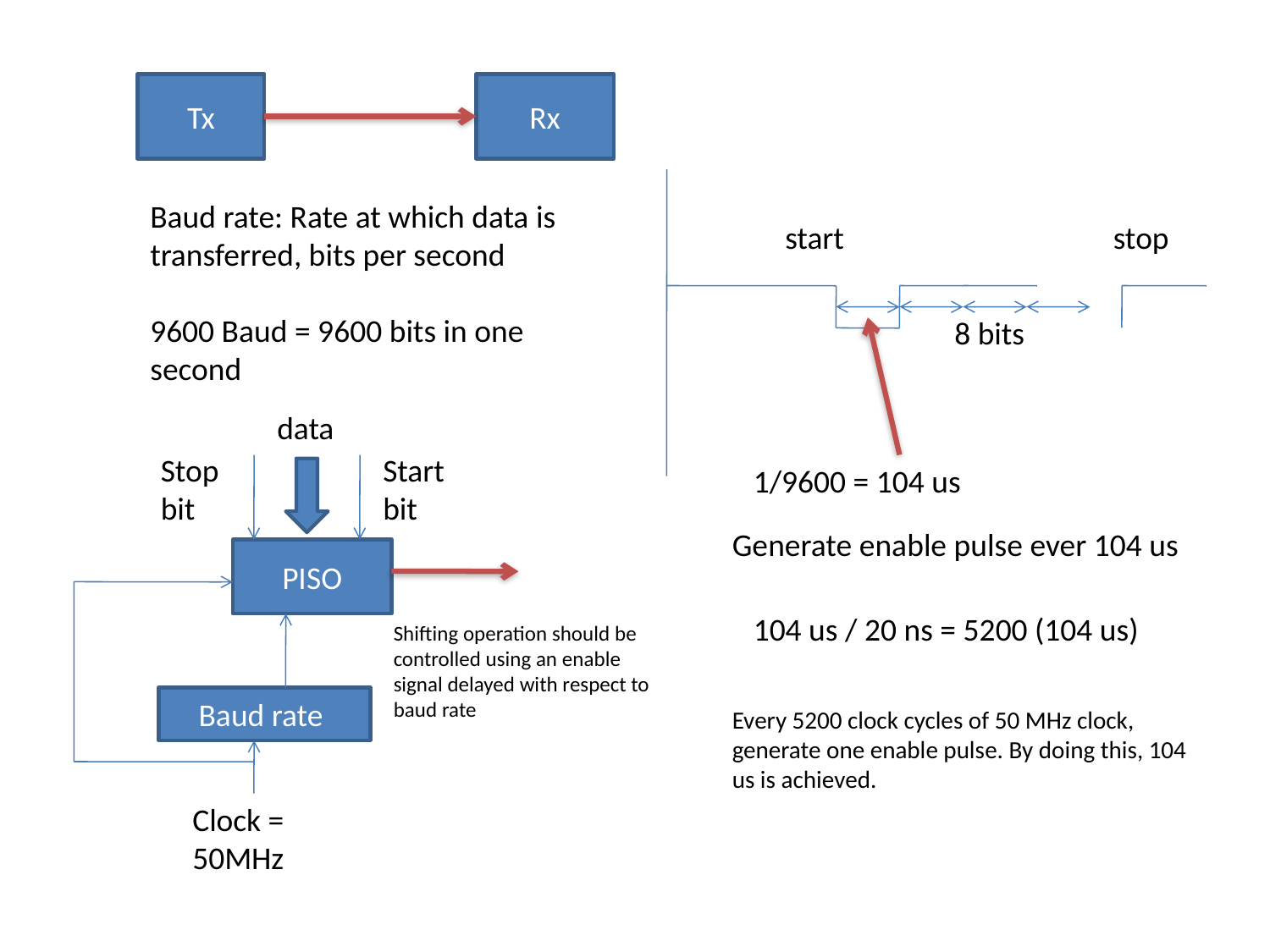

Tx
Rx
Baud rate: Rate at which data is transferred, bits per second

9600 Baud = 9600 bits in one second
start
stop
8 bits
data
Stop bit
Start bit
1/9600 = 104 us

Generate enable pulse ever 104 us
PISO
104 us / 20 ns = 5200 (104 us)
Shifting operation should be controlled using an enable signal delayed with respect to baud rate
Baud rate
Every 5200 clock cycles of 50 MHz clock, generate one enable pulse. By doing this, 104 us is achieved.
Clock = 50MHz